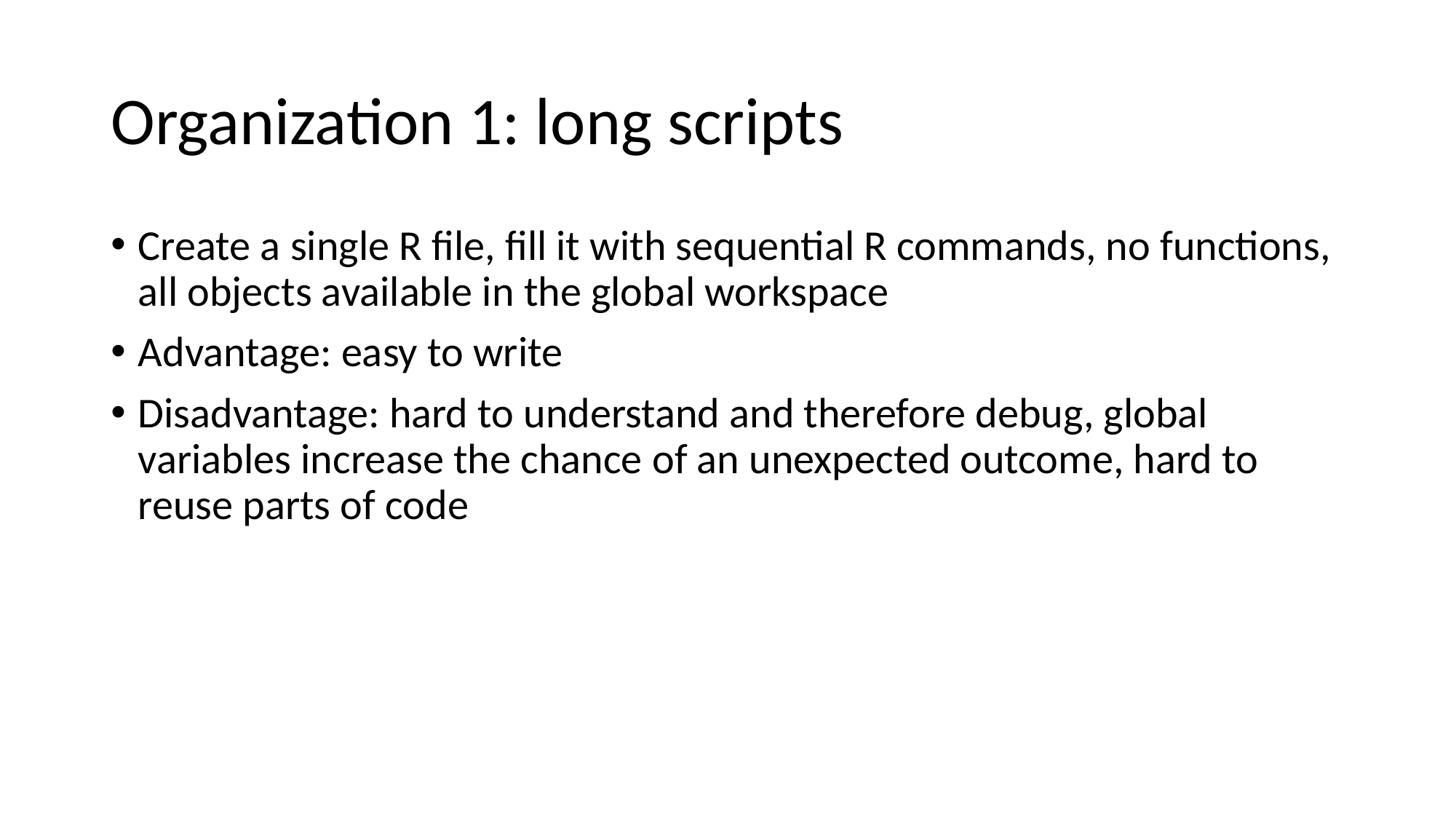

# Organization 1: long scripts
Create a single R file, fill it with sequential R commands, no functions, all objects available in the global workspace
Advantage: easy to write
Disadvantage: hard to understand and therefore debug, global variables increase the chance of an unexpected outcome, hard to reuse parts of code